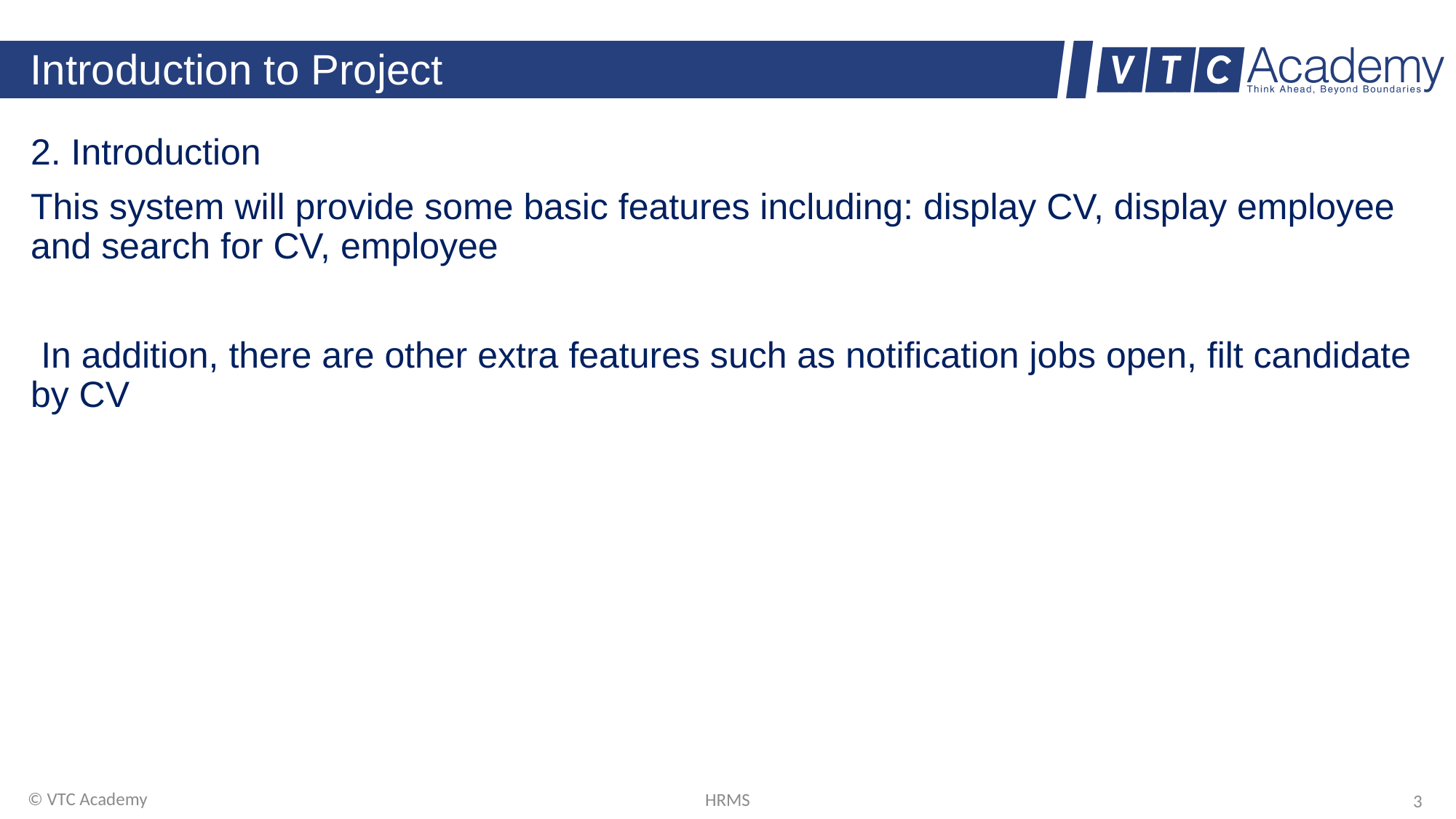

# Introduction to Project
2. Introduction
This system will provide some basic features including: display CV, display employee and search for CV, employee

 In addition, there are other extra features such as notification jobs open, filt candidate by CV

© VTC Academy
HRMS
3